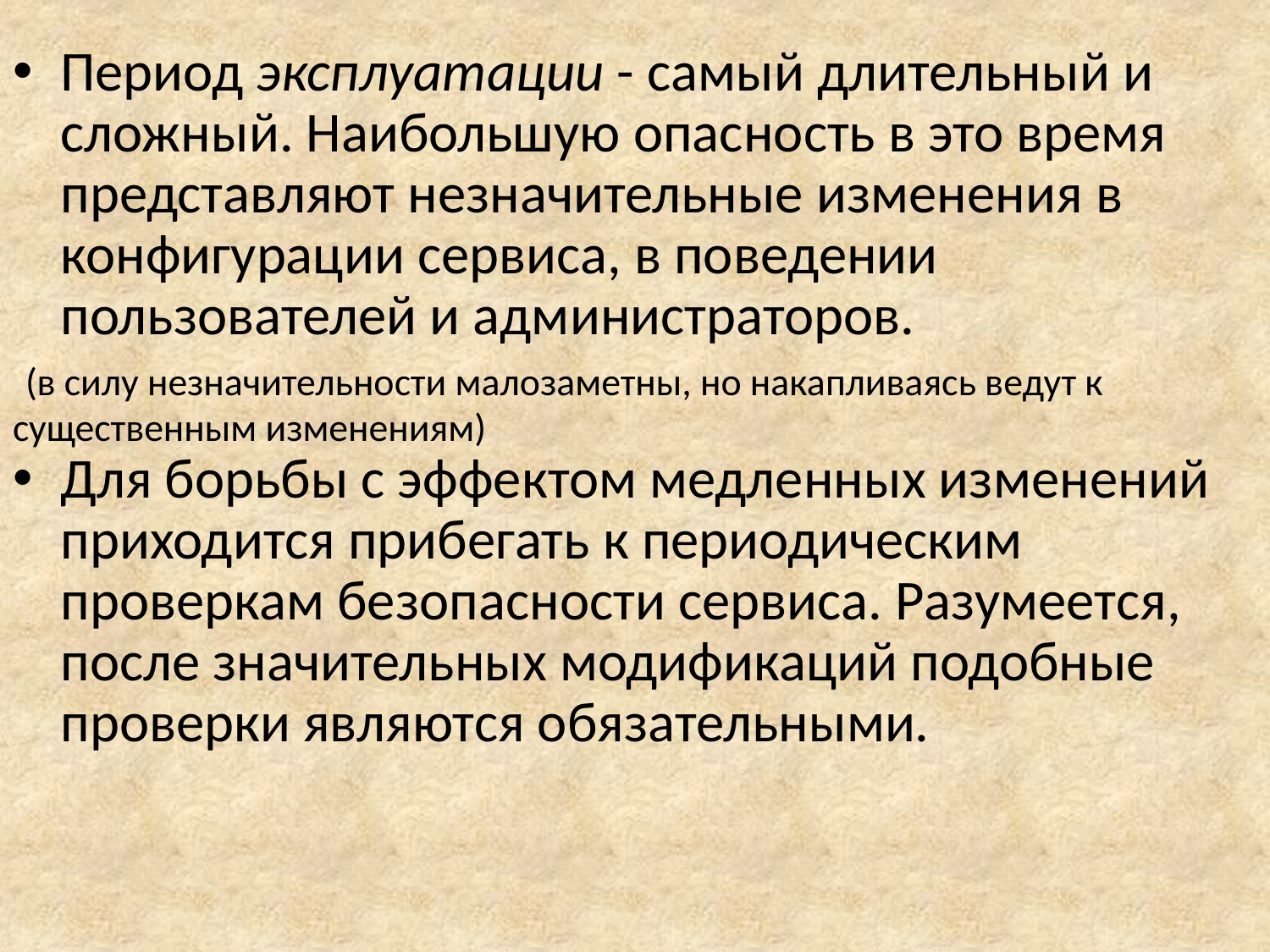

Период эксплуатации - самый длительный и сложный. Наибольшую опасность в это время представляют незначительные изменения в конфигурации сервиса, в поведении пользователей и администраторов.
 (в силу незначительности малозаметны, но накапливаясь ведут к существенным изменениям)
Для борьбы с эффектом медленных изменений приходится прибегать к периодическим проверкам безопасности сервиса. Разумеется, после значительных модификаций подобные проверки являются обязательными.